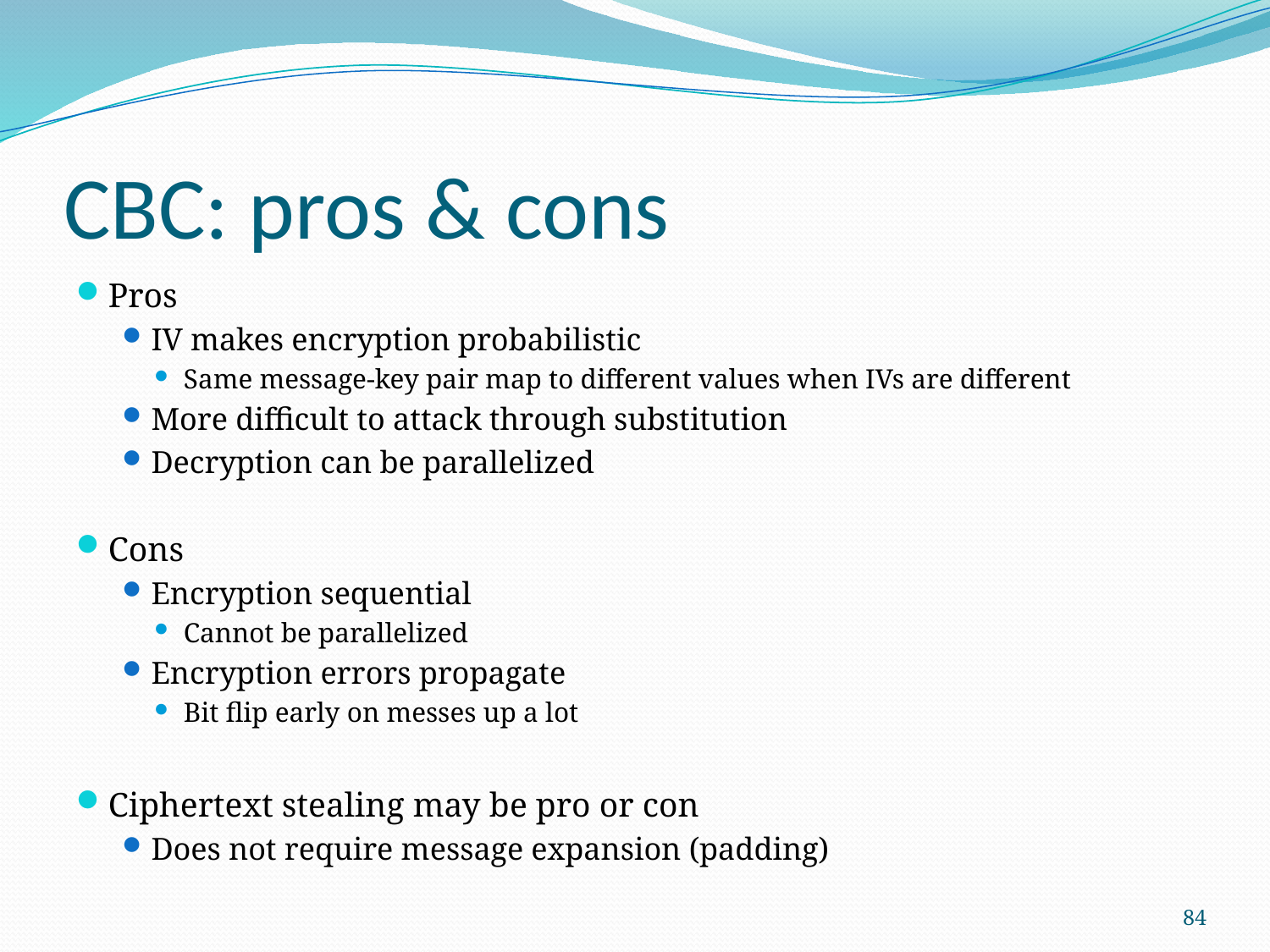

# CBC: pros & cons
Pros
IV makes encryption probabilistic
Same message-key pair map to different values when IVs are different
More difficult to attack through substitution
Decryption can be parallelized

Cons
Encryption sequential
Cannot be parallelized
Encryption errors propagate
Bit flip early on messes up a lot

Ciphertext stealing may be pro or con
Does not require message expansion (padding)
84